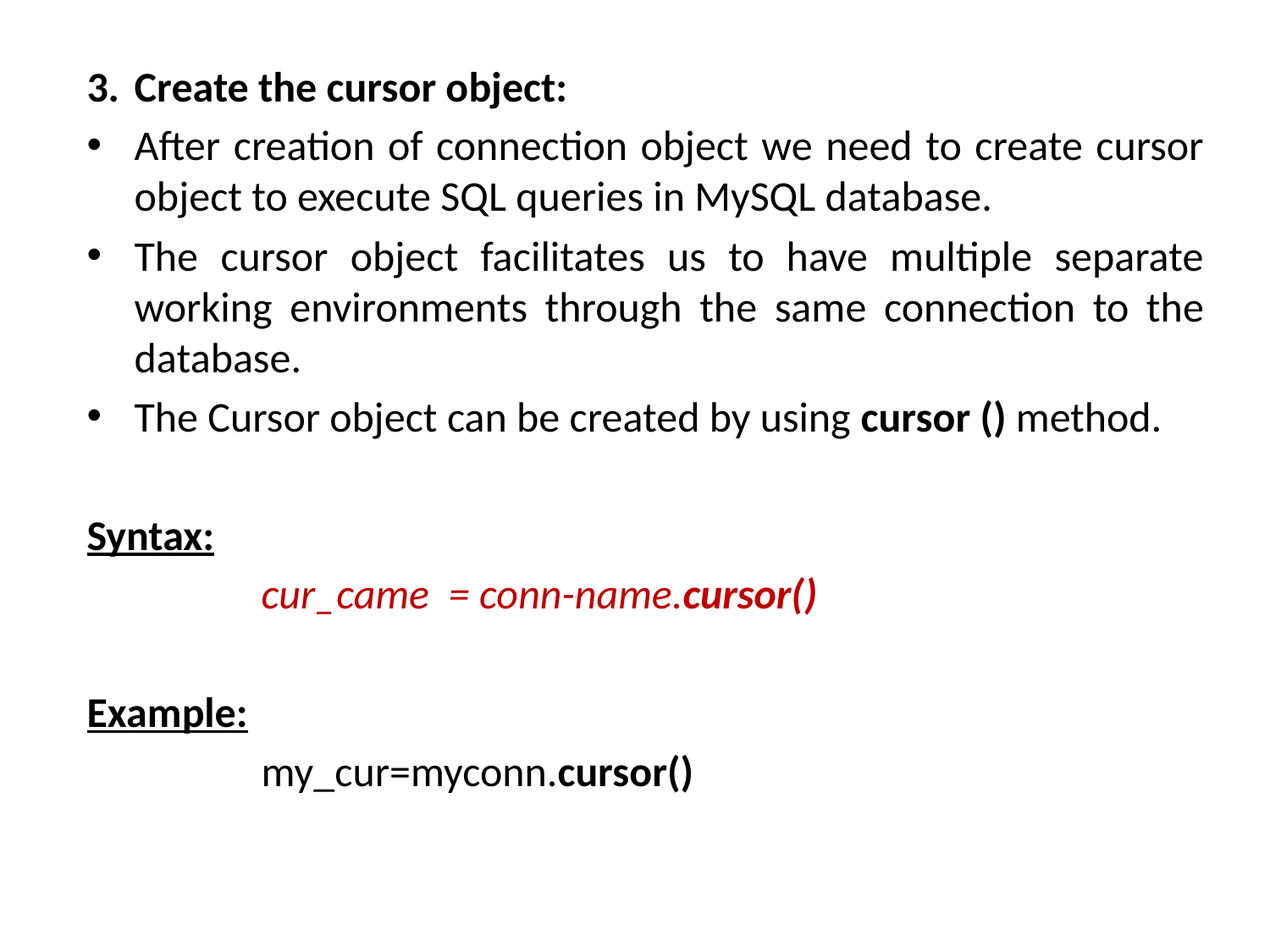

3.	Create the cursor object:
After creation of connection object we need to create cursor object to execute SQL queries in MySQL database.
The cursor object facilitates us to have multiple separate working environments through the same connection to the database.
The Cursor object can be created by using cursor () method.

Syntax:
		cur_came  = conn-name.cursor()

Example:
		my_cur=myconn.cursor()